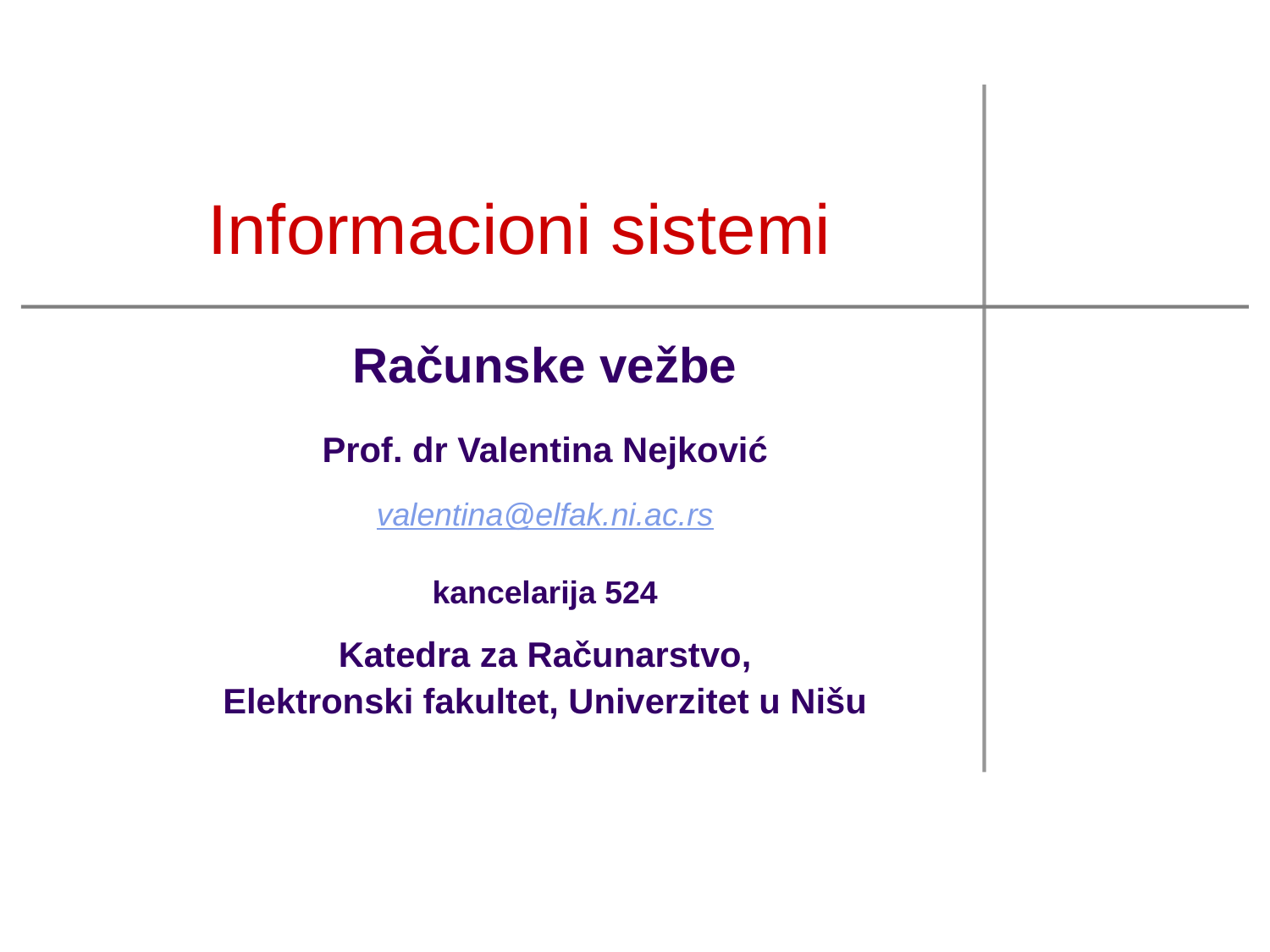

# Informacioni sistemi
Računske vežbe
Prof. dr Valentina Nejković
valentina@elfak.ni.ac.rs
kancelarija 524
Katedra za Računarstvo,
Elektronski fakultet, Univerzitet u Nišu